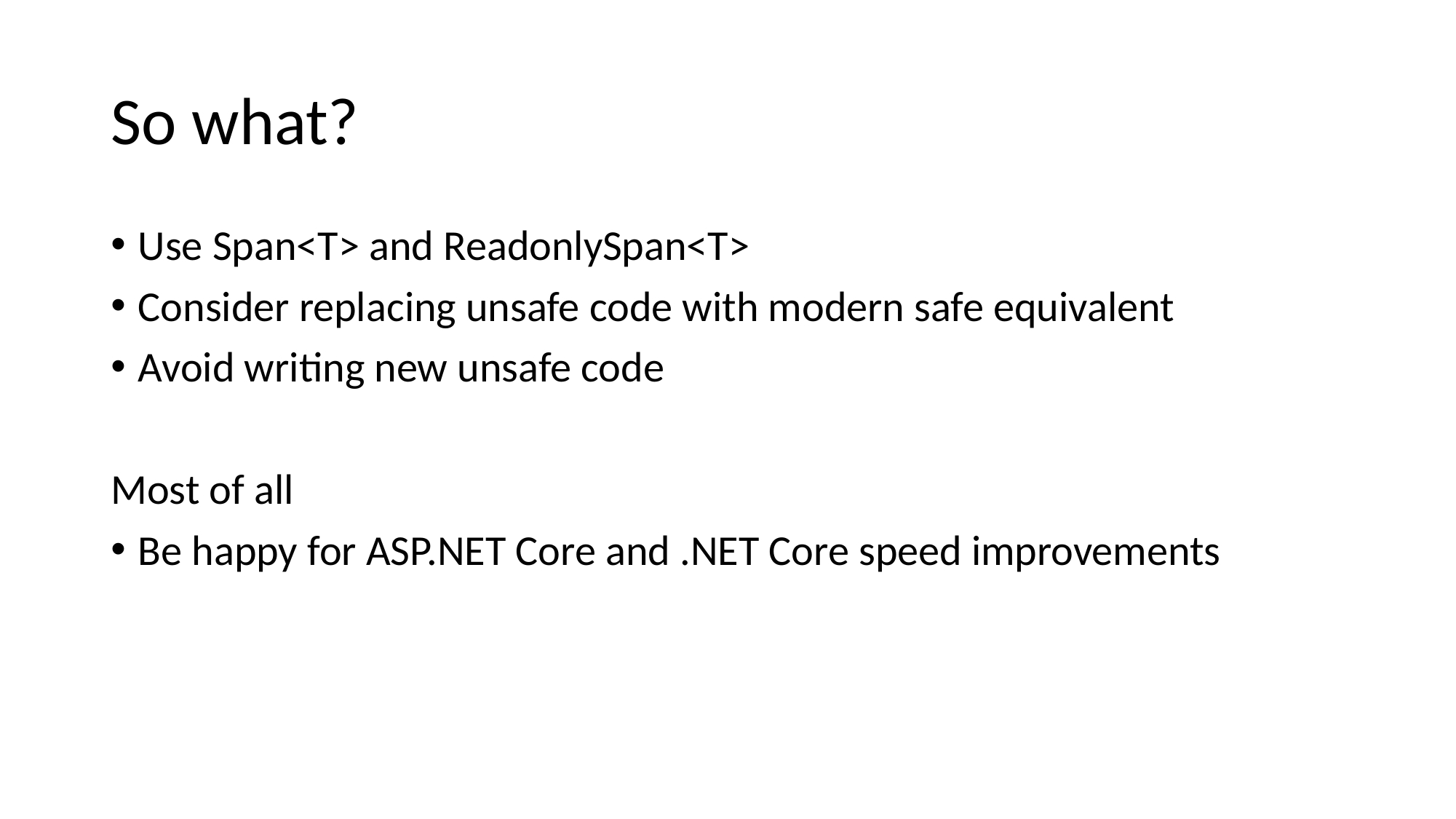

# So what?
Use Span<T> and ReadonlySpan<T>
Consider replacing unsafe code with modern safe equivalent
Avoid writing new unsafe code

Most of all
Be happy for ASP.NET Core and .NET Core speed improvements